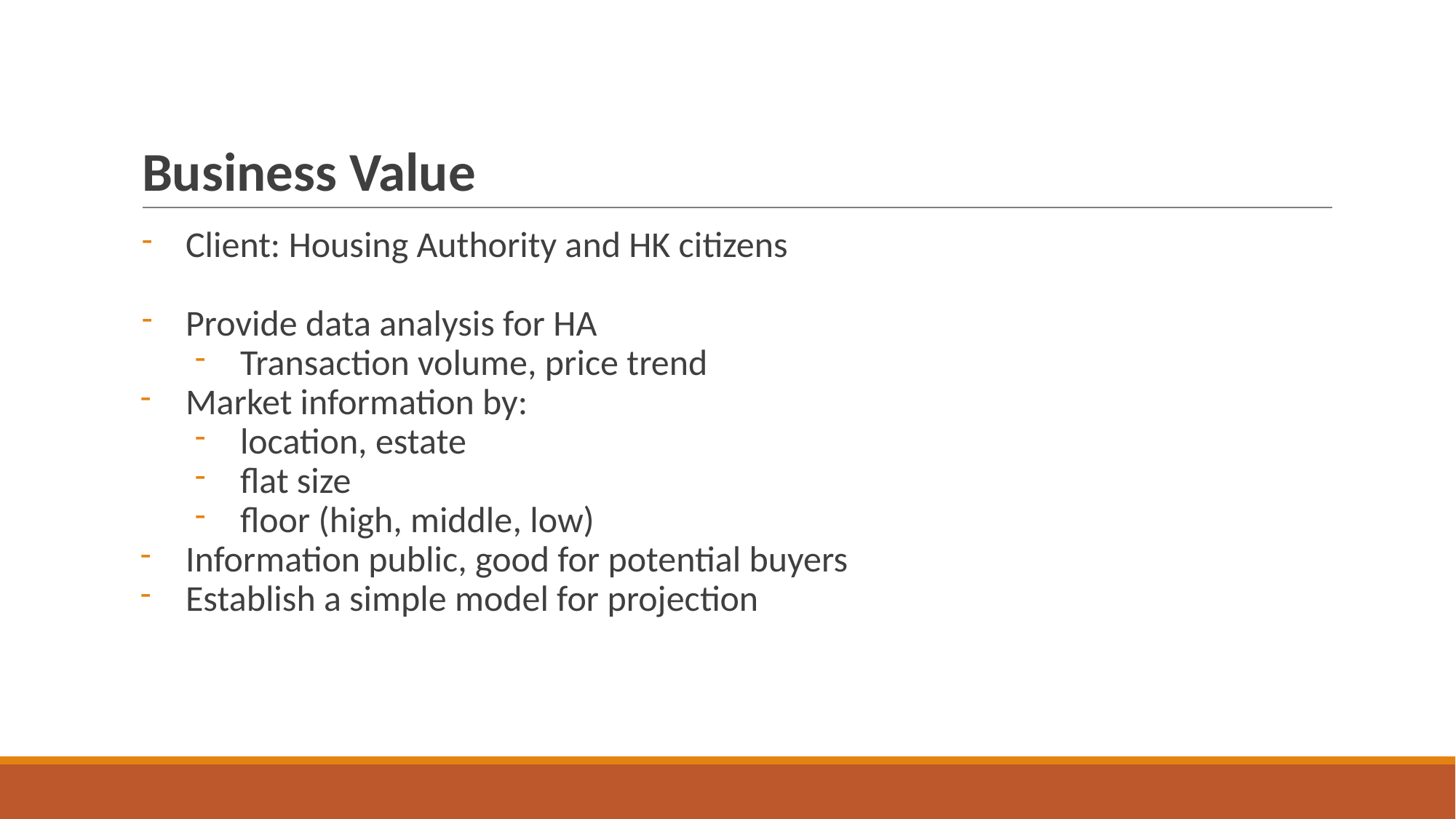

# Business Value
Client: Housing Authority and HK citizens

Provide data analysis for HA
Transaction volume, price trend
Market information by:
location, estate
flat size
floor (high, middle, low)
Information public, good for potential buyers
Establish a simple model for projection